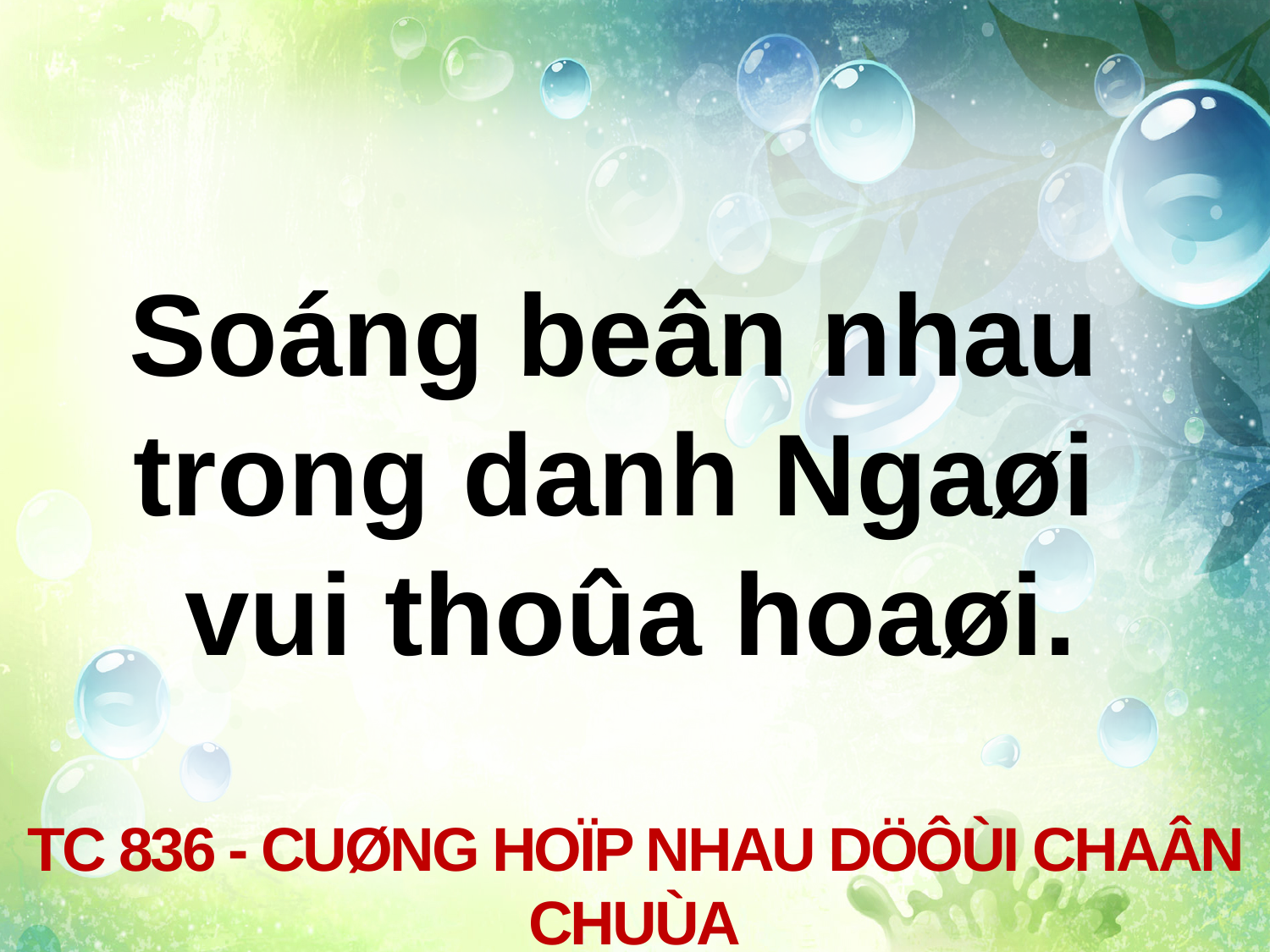

Soáng beân nhau
trong danh Ngaøi
vui thoûa hoaøi.
TC 836 - CUØNG HOÏP NHAU DÖÔÙI CHAÂN CHUÙA